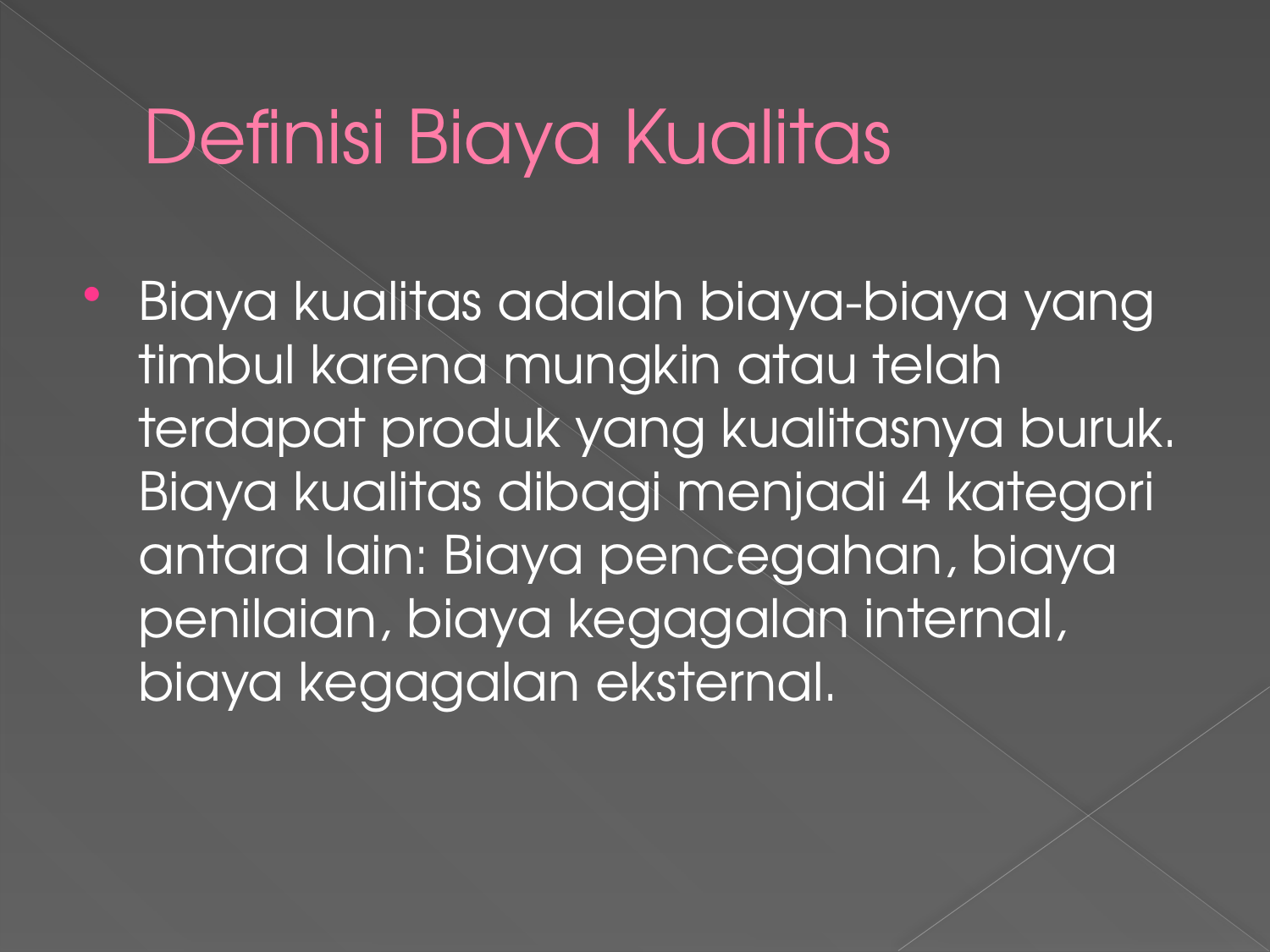

# Definisi Biaya Kualitas
Biaya kualitas adalah biaya-biaya yang timbul karena mungkin atau telah terdapat produk yang kualitasnya buruk. Biaya kualitas dibagi menjadi 4 kategori antara lain: Biaya pencegahan, biaya penilaian, biaya kegagalan internal, biaya kegagalan eksternal.